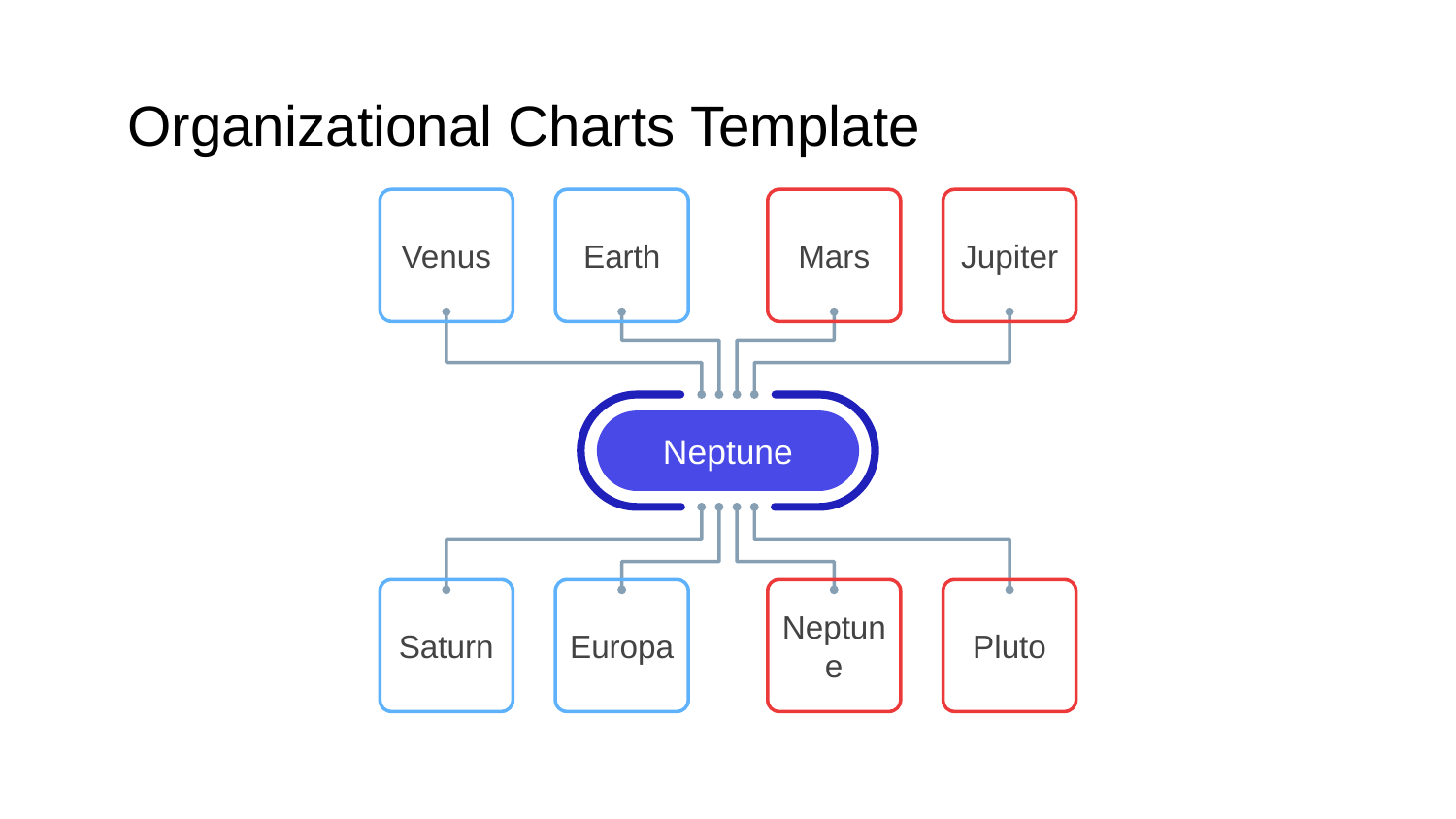

# Organizational Charts Template
Venus
Earth
Mars
Jupiter

Neptune

Saturn
Europa
Neptune
Pluto